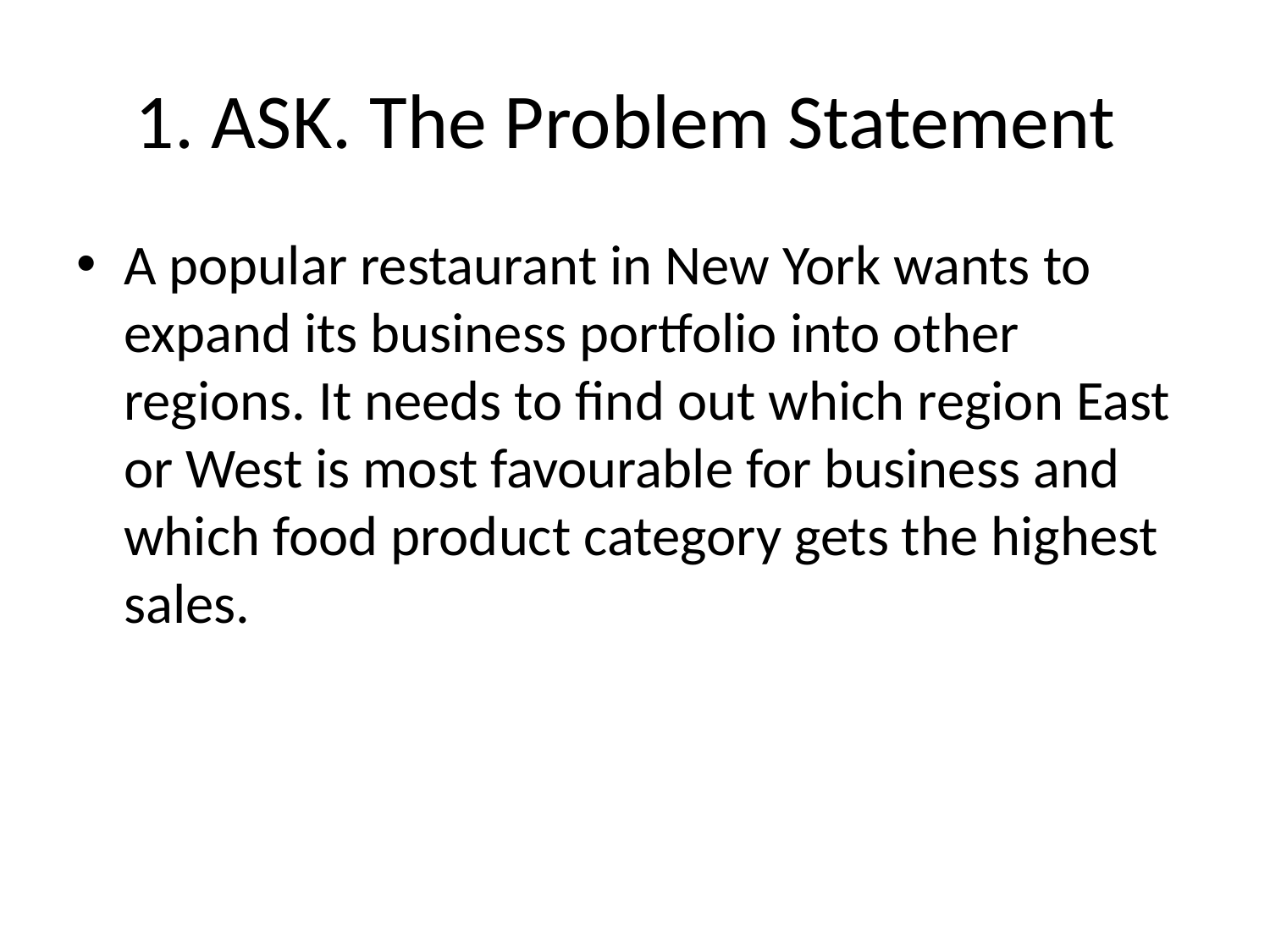

# 1. ASK. The Problem Statement
A popular restaurant in New York wants to expand its business portfolio into other regions. It needs to find out which region East or West is most favourable for business and which food product category gets the highest sales.